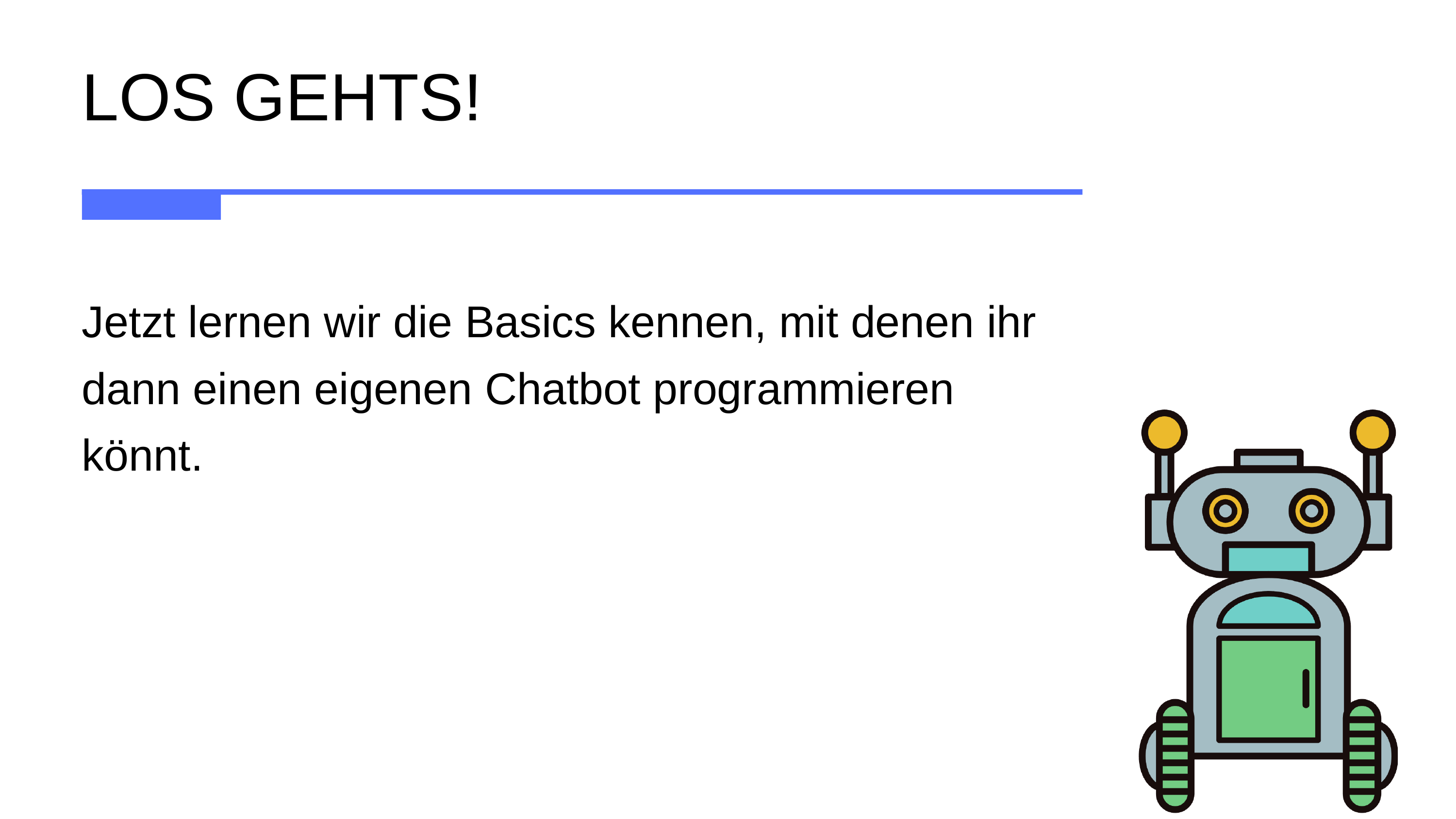

LOS GEHTS!

Jetzt lernen wir die Basics kennen, mit denen ihr dann einen eigenen Chatbot programmieren könnt.